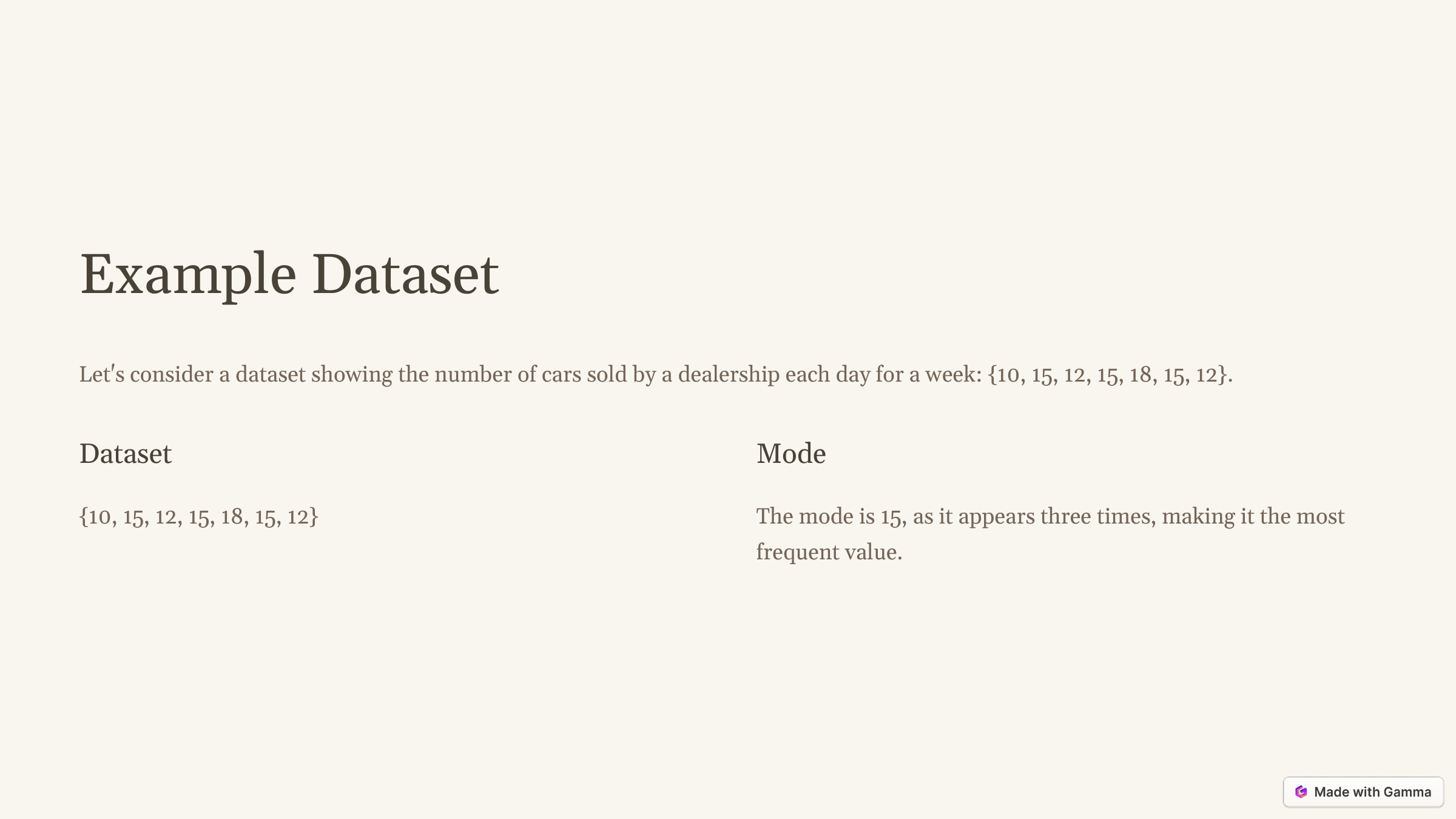

Example Dataset
Let's consider a dataset showing the number of cars sold by a dealership each day for a week: {10, 15, 12, 15, 18, 15, 12}.
Dataset
Mode
{10, 15, 12, 15, 18, 15, 12}
The mode is 15, as it appears three times, making it the most frequent value.